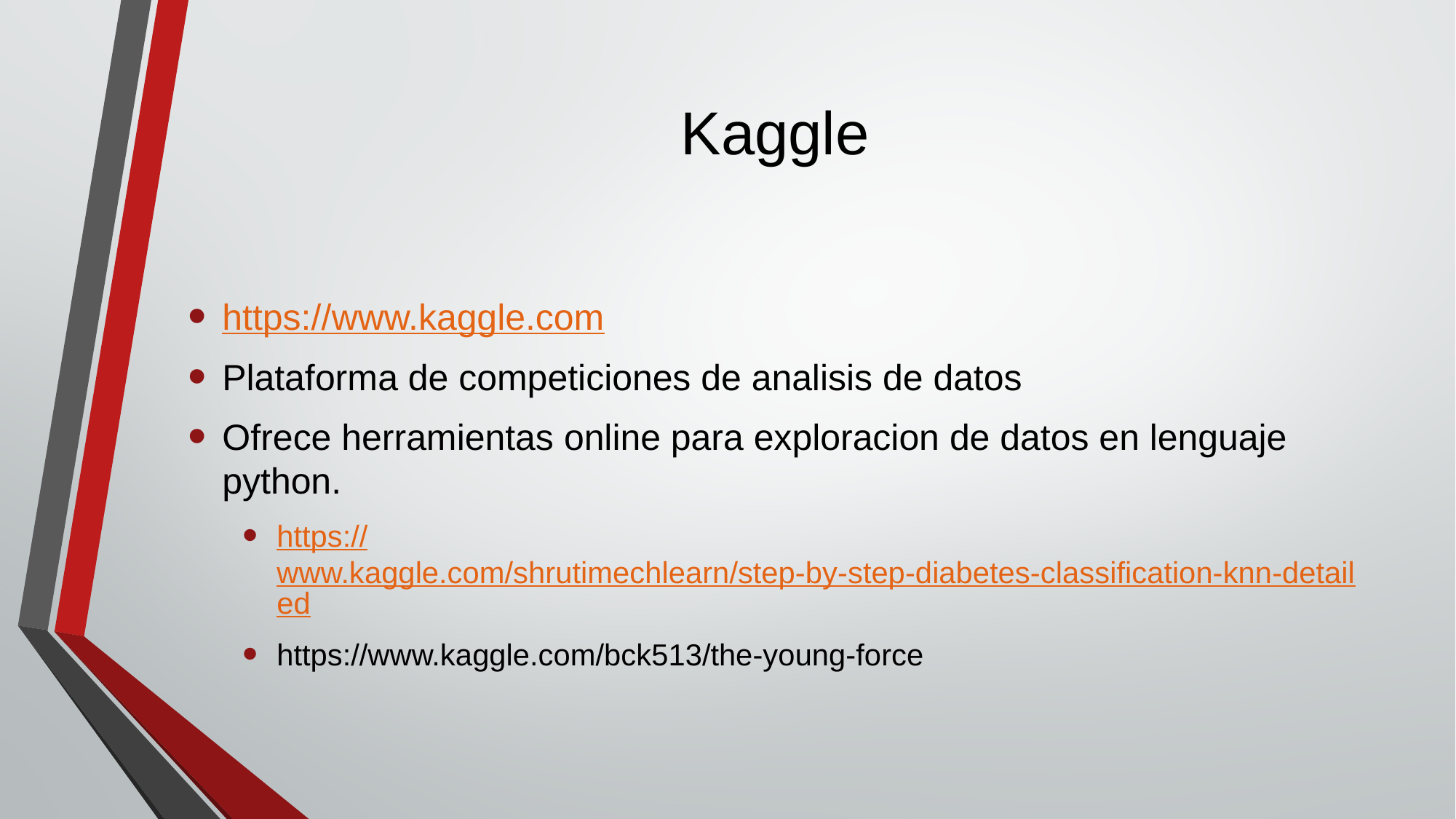

# Kaggle
https://www.kaggle.com
Plataforma de competiciones de analisis de datos
Ofrece herramientas online para exploracion de datos en lenguaje python.
https://www.kaggle.com/shrutimechlearn/step-by-step-diabetes-classification-knn-detailed
https://www.kaggle.com/bck513/the-young-force